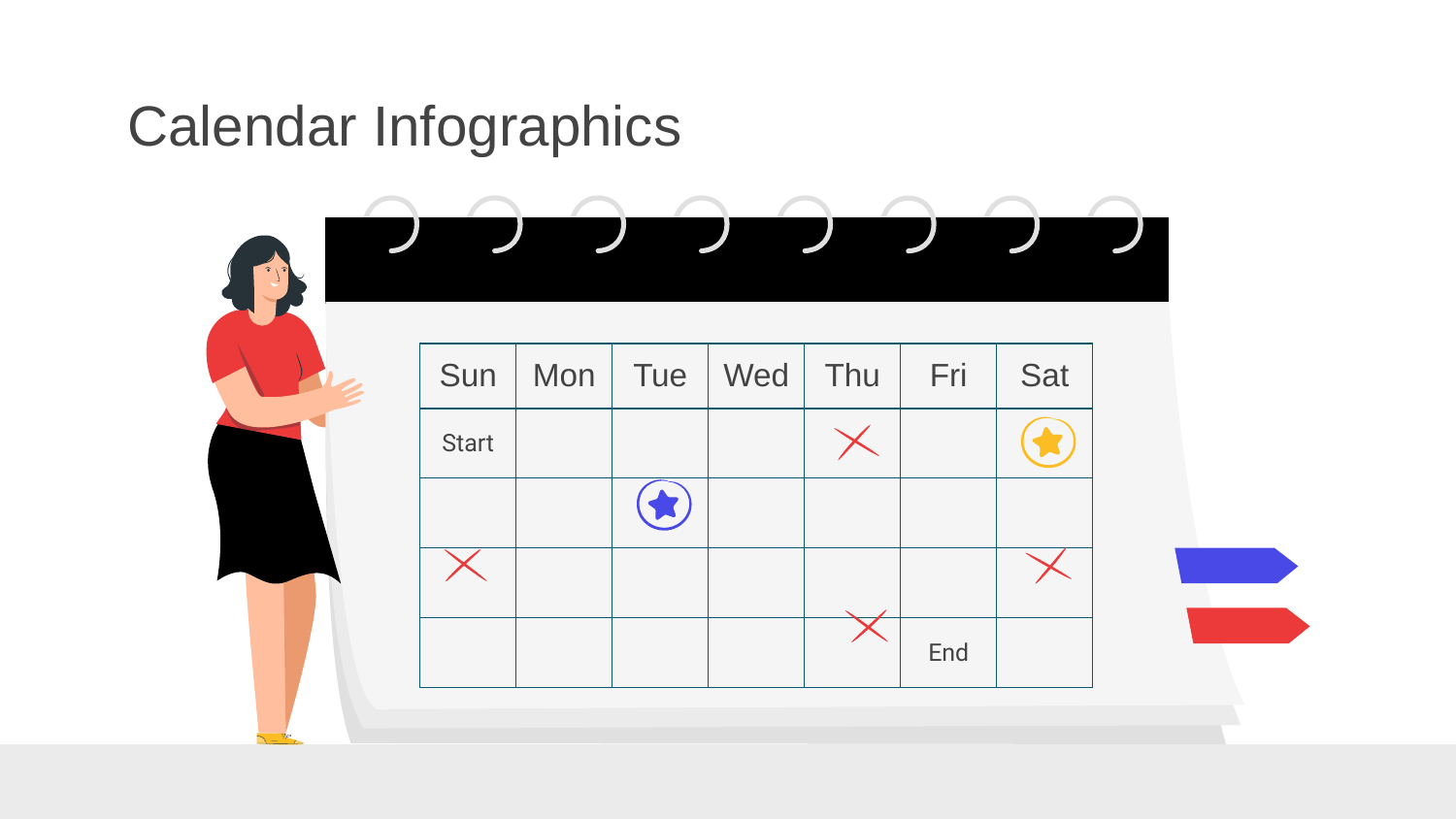

# Calendar Infographics

| Sun | Mon | Tue | Wed | Thu | Fri | Sat |
| --- | --- | --- | --- | --- | --- | --- |
| Start |  |  |  |  |  |  |
|  |  |  |  |  |  |  |
|  |  |  |  |  |  |  |
|  |  |  |  |  | End |  |